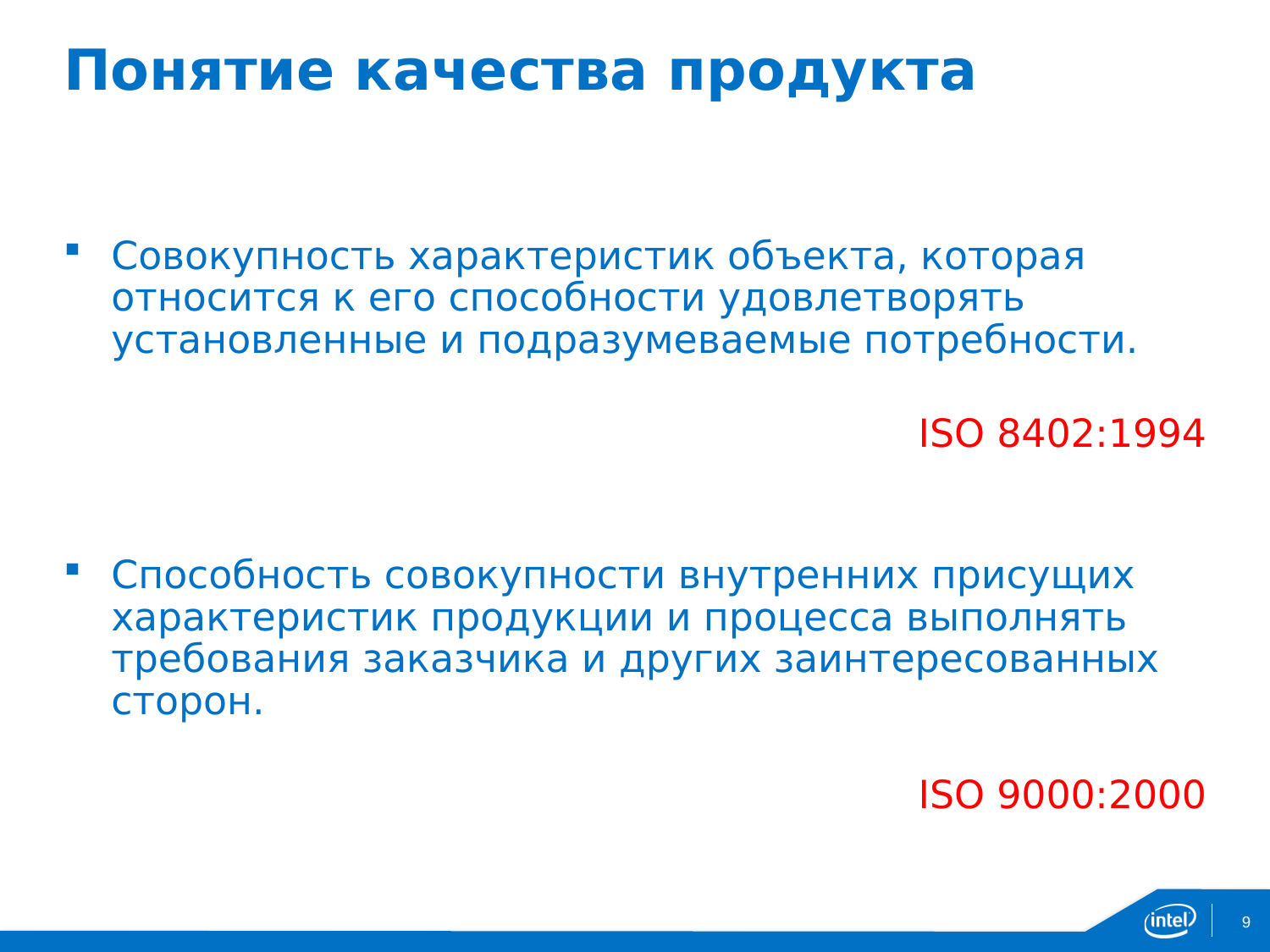

# Понятие качества продукта
Совокупность характеристик объекта, которая относится к его способности удовлетворять установленные и подразумеваемые потребности.

ISO 8402:1994

Способность совокупности внутренних присущих характеристик продукции и процесса выполнять требования заказчика и других заинтересованных сторон.

 ISO 9000:2000
9